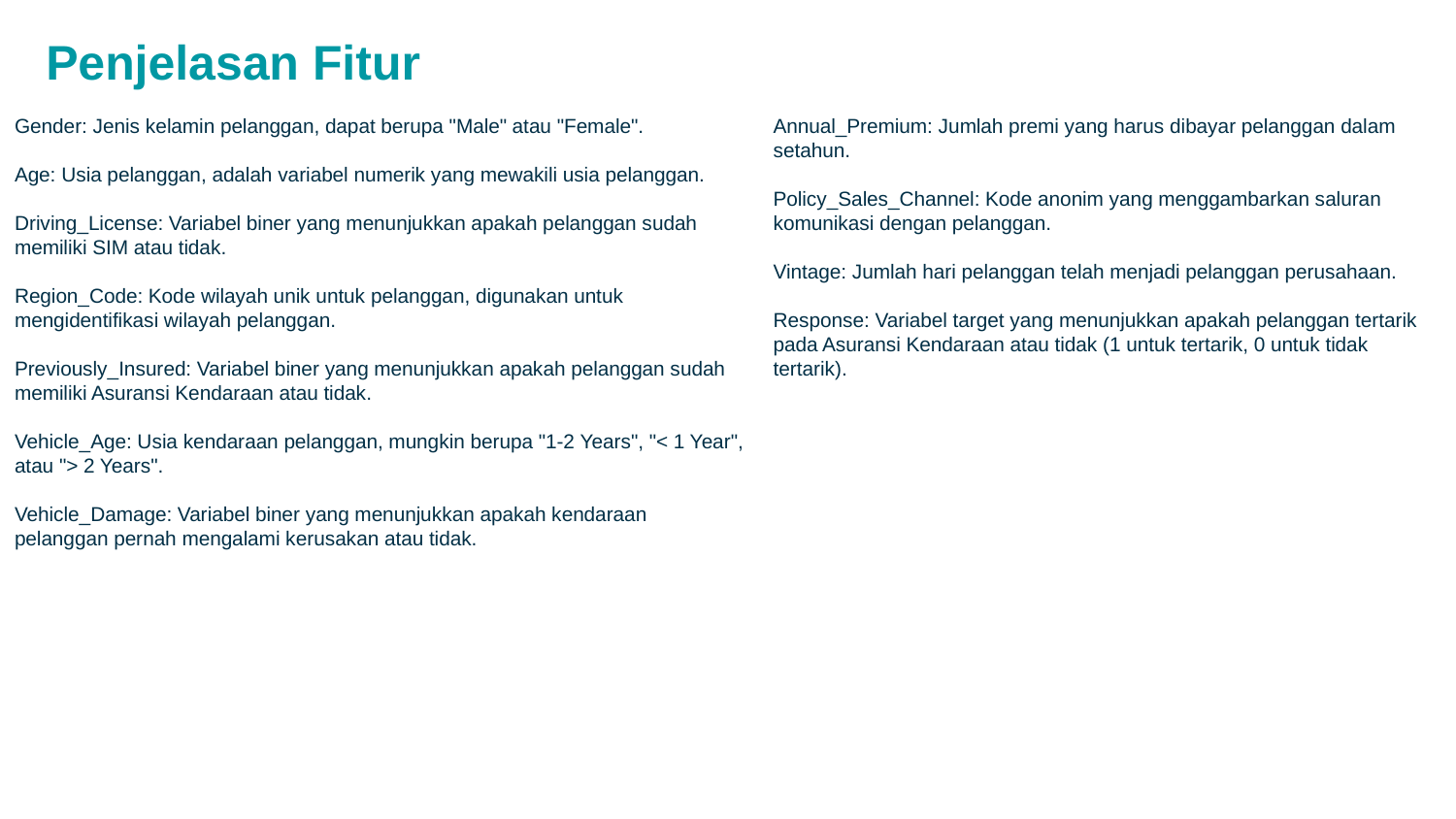

Penjelasan Fitur

Gender: Jenis kelamin pelanggan, dapat berupa "Male" atau "Female".

Age: Usia pelanggan, adalah variabel numerik yang mewakili usia pelanggan.

Driving_License: Variabel biner yang menunjukkan apakah pelanggan sudah memiliki SIM atau tidak.

Region_Code: Kode wilayah unik untuk pelanggan, digunakan untuk mengidentifikasi wilayah pelanggan.

Previously_Insured: Variabel biner yang menunjukkan apakah pelanggan sudah memiliki Asuransi Kendaraan atau tidak.

Vehicle_Age: Usia kendaraan pelanggan, mungkin berupa "1-2 Years", "< 1 Year", atau "> 2 Years".

Vehicle_Damage: Variabel biner yang menunjukkan apakah kendaraan pelanggan pernah mengalami kerusakan atau tidak.
Annual_Premium: Jumlah premi yang harus dibayar pelanggan dalam setahun.

Policy_Sales_Channel: Kode anonim yang menggambarkan saluran komunikasi dengan pelanggan.

Vintage: Jumlah hari pelanggan telah menjadi pelanggan perusahaan.

Response: Variabel target yang menunjukkan apakah pelanggan tertarik pada Asuransi Kendaraan atau tidak (1 untuk tertarik, 0 untuk tidak tertarik).